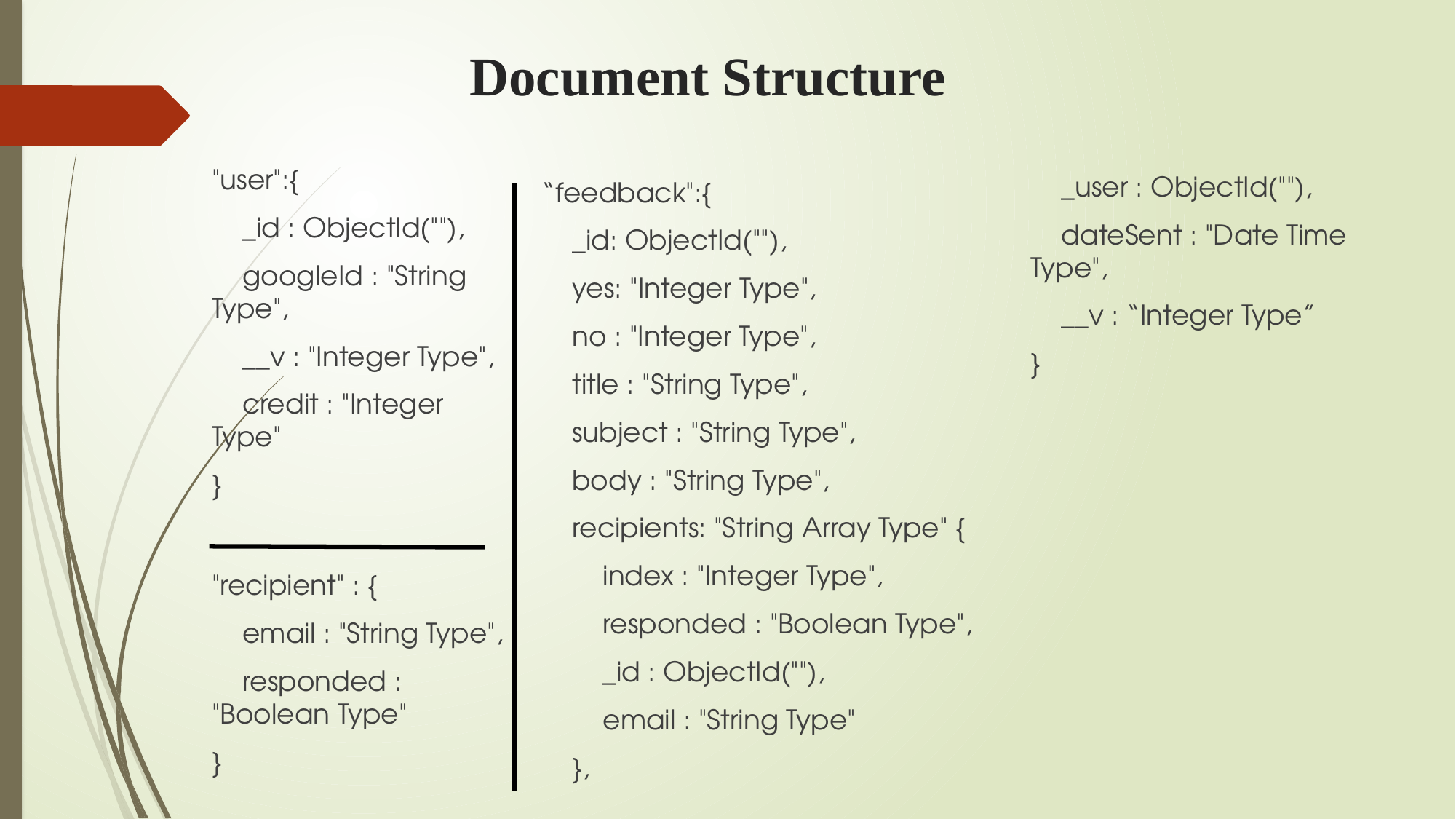

# Document Structure
"user":{
    _id : ObjectId(""),
    googleId : "String Type",
    __v : "Integer Type",
    credit : "Integer Type"
}

    _user : ObjectId(""),
    dateSent : "Date Time Type",
    __v : “Integer Type”
}

“feedback":{
    _id: ObjectId(""),
    yes: "Integer Type",
    no : "Integer Type",
    title : "String Type",
    subject : "String Type",
    body : "String Type",
    recipients: "String Array Type" {
        index : "Integer Type",
        responded : "Boolean Type",
        _id : ObjectId(""),
        email : "String Type"
    },
"recipient" : {
    email : "String Type",
    responded : "Boolean Type"
}